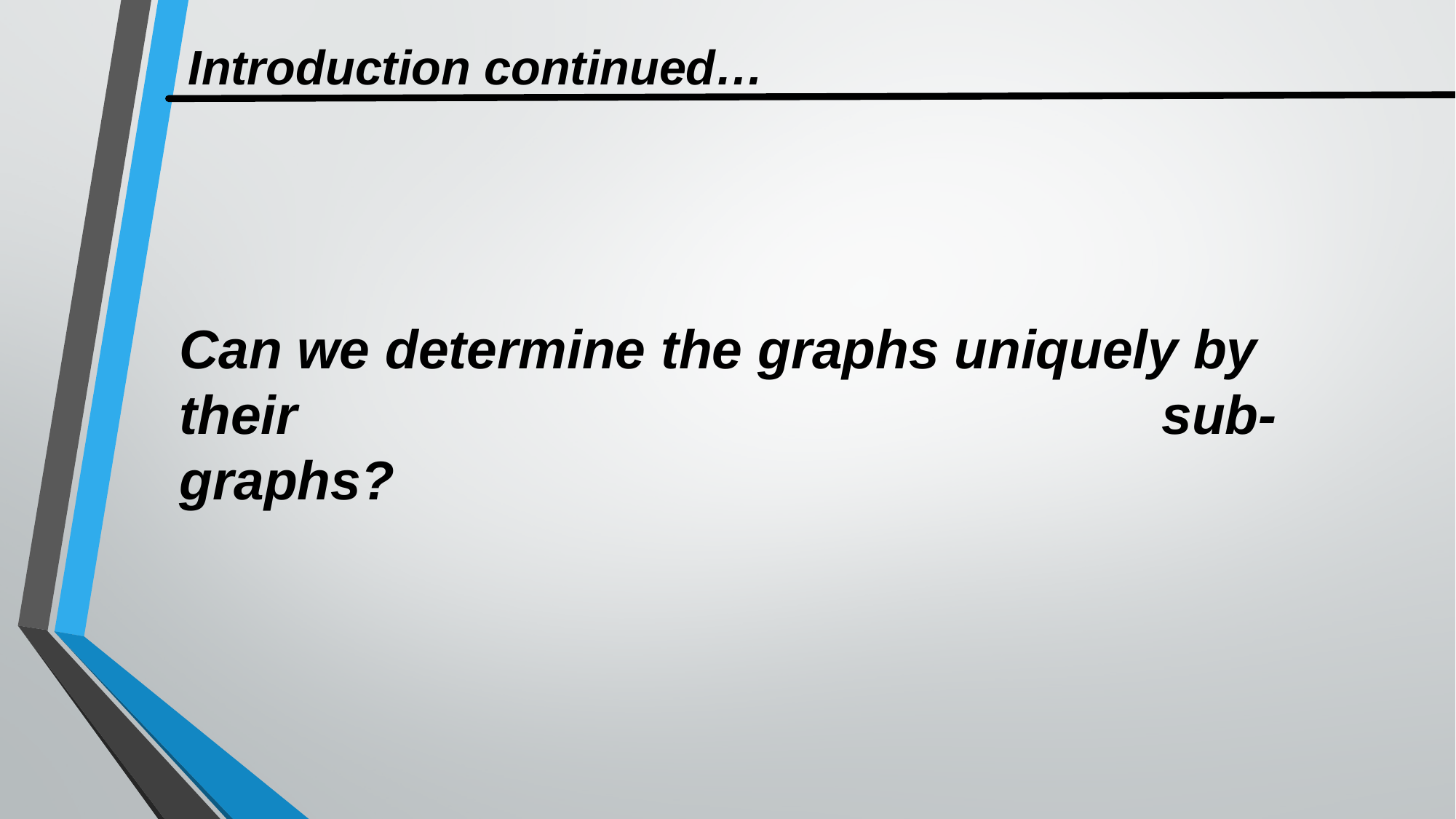

Introduction continued…
Can we determine the graphs uniquely by their 								sub-graphs?